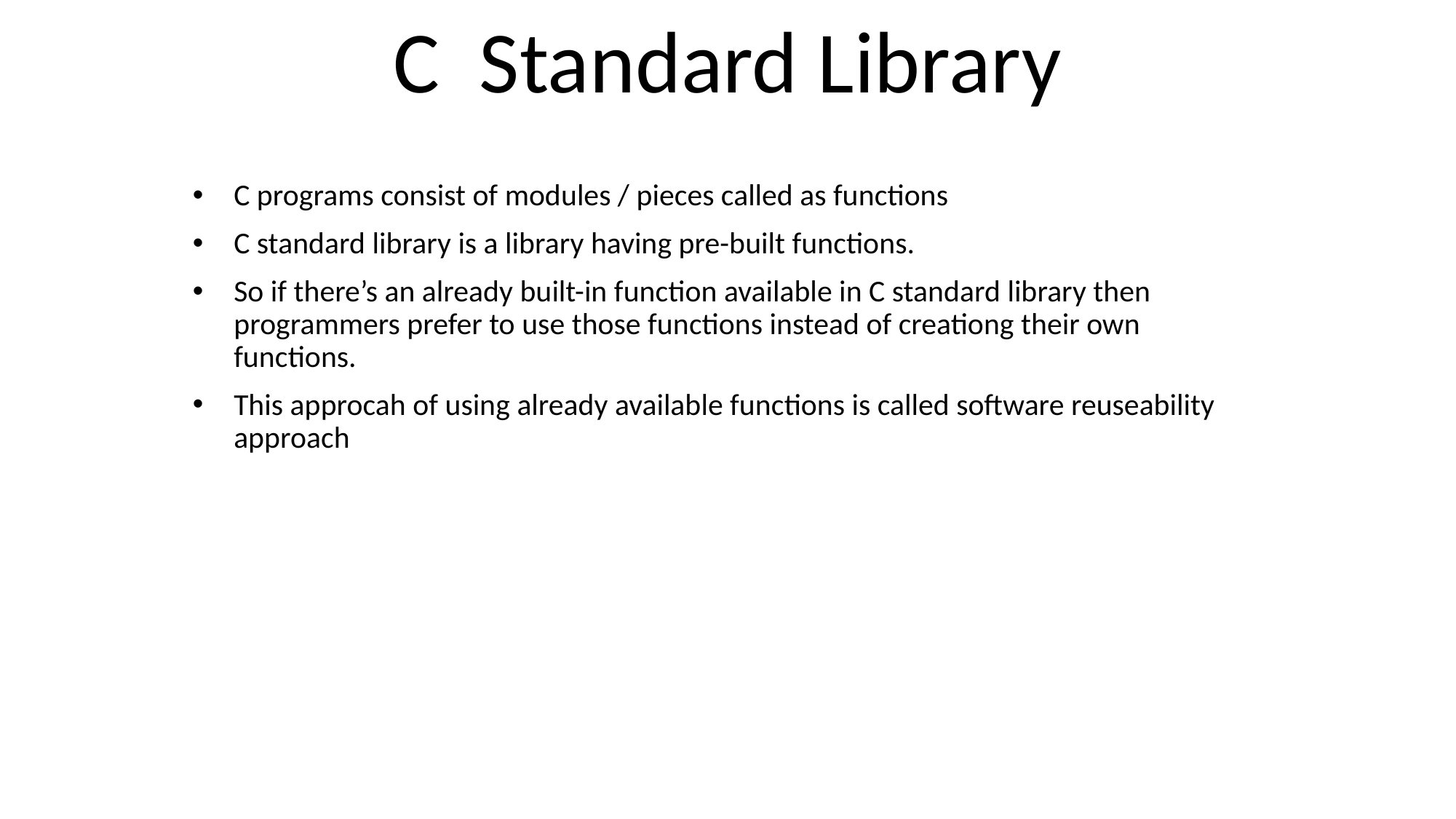

# C  Standard Library
C programs consist of modules / pieces called as functions
C standard library is a library having pre-built functions.
So if there’s an already built-in function available in C standard library then programmers prefer to use those functions instead of creationg their own functions.
This approcah of using already available functions is called software reuseability approach